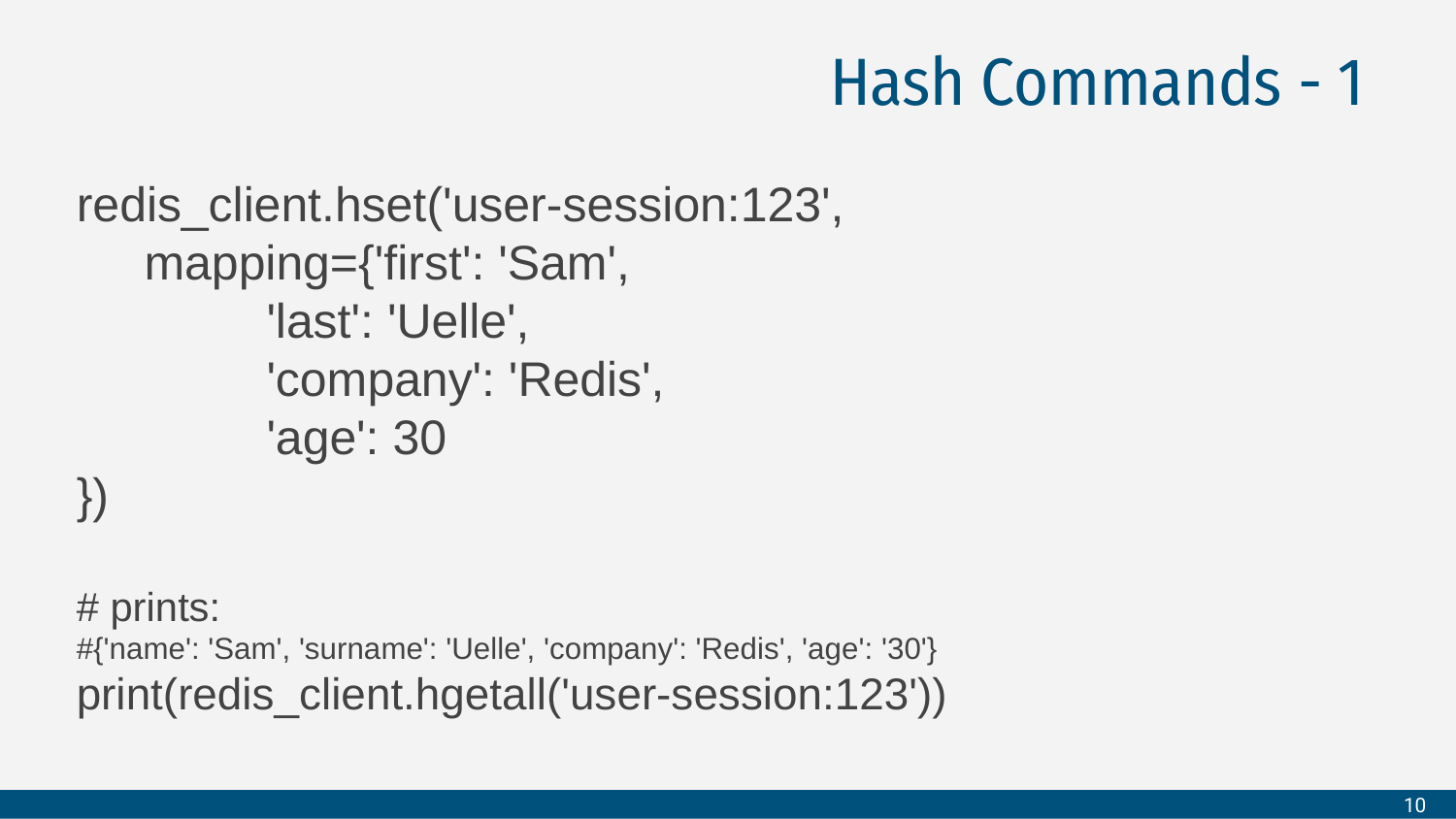

# Hash Commands - 1
redis_client.hset('user-session:123',
     mapping={'first': 'Sam',
              'last': 'Uelle',
              'company': 'Redis',
              'age': 30
})

# prints:
#{'name': 'Sam', 'surname': 'Uelle', 'company': 'Redis', 'age': '30'}
print(redis_client.hgetall('user-session:123'))
10